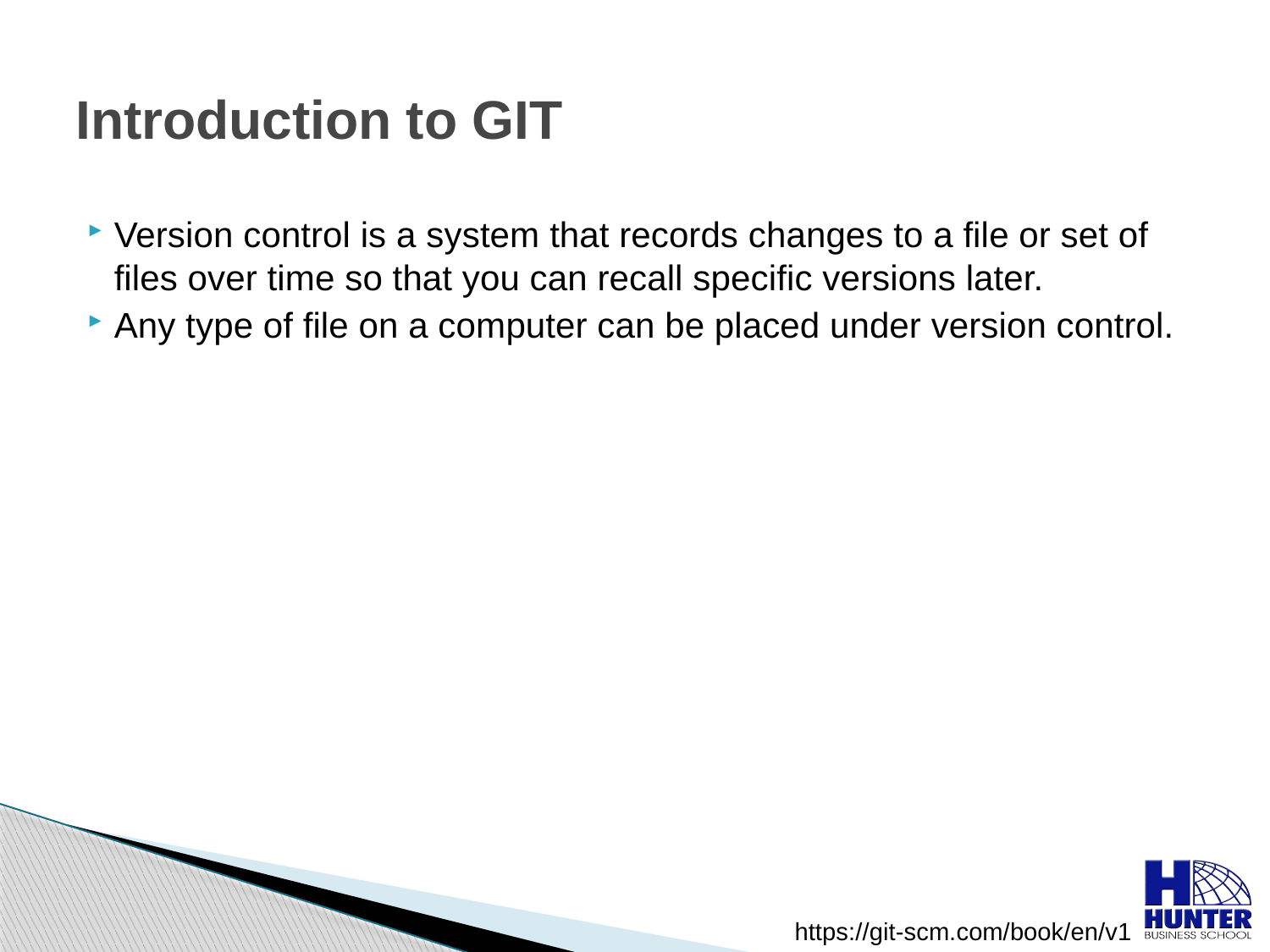

# Introduction to GIT
Version control is a system that records changes to a file or set of files over time so that you can recall specific versions later.
Any type of file on a computer can be placed under version control.

https://git-scm.com/book/en/v1